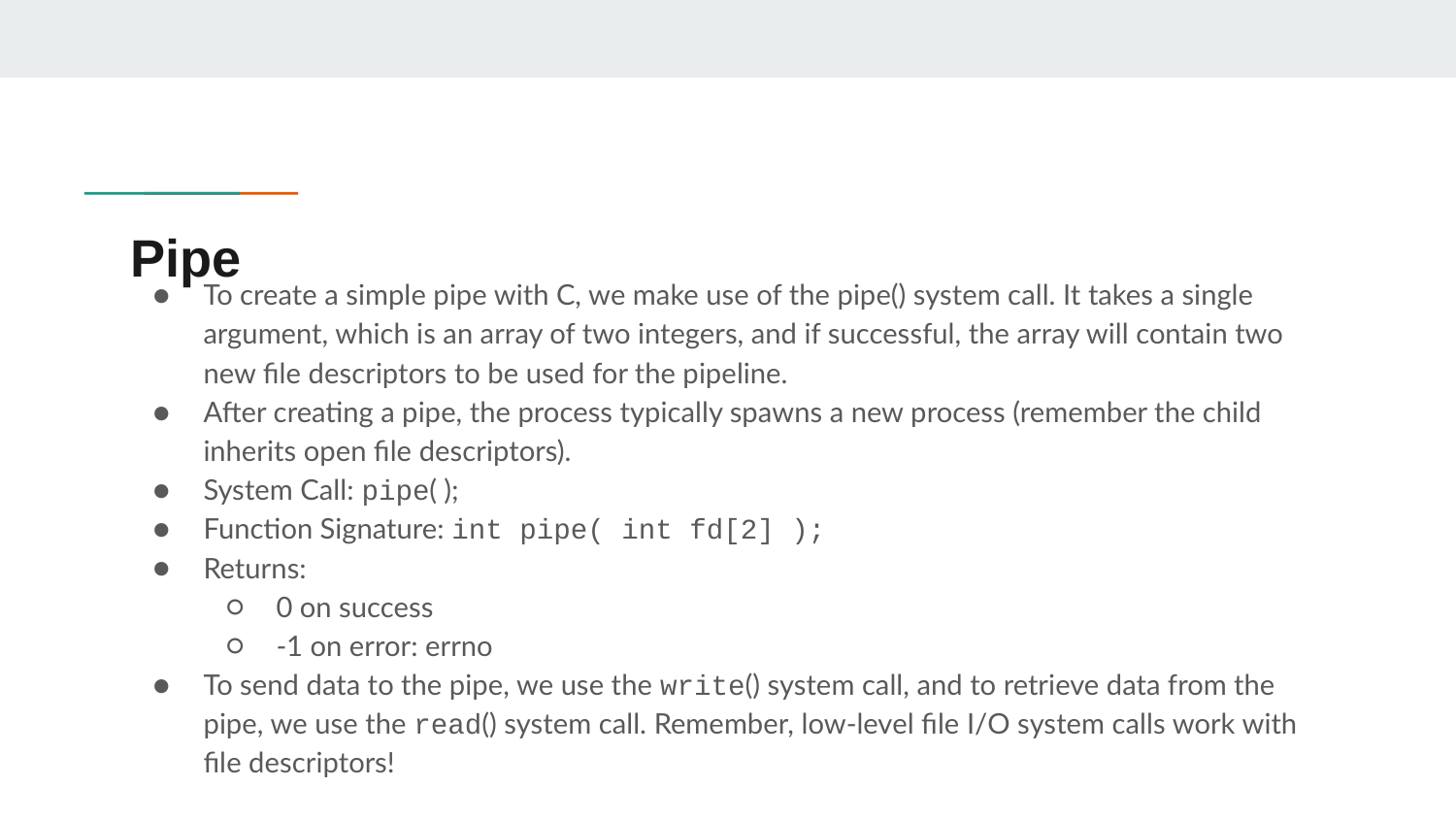

# Pipe
To create a simple pipe with C, we make use of the pipe() system call. It takes a single argument, which is an array of two integers, and if successful, the array will contain two new file descriptors to be used for the pipeline.
After creating a pipe, the process typically spawns a new process (remember the child inherits open file descriptors).
System Call: pipe( );
Function Signature: int pipe( int fd[2] );
Returns:
0 on success
-1 on error: errno
To send data to the pipe, we use the write() system call, and to retrieve data from the pipe, we use the read() system call. Remember, low-level file I/O system calls work with file descriptors!